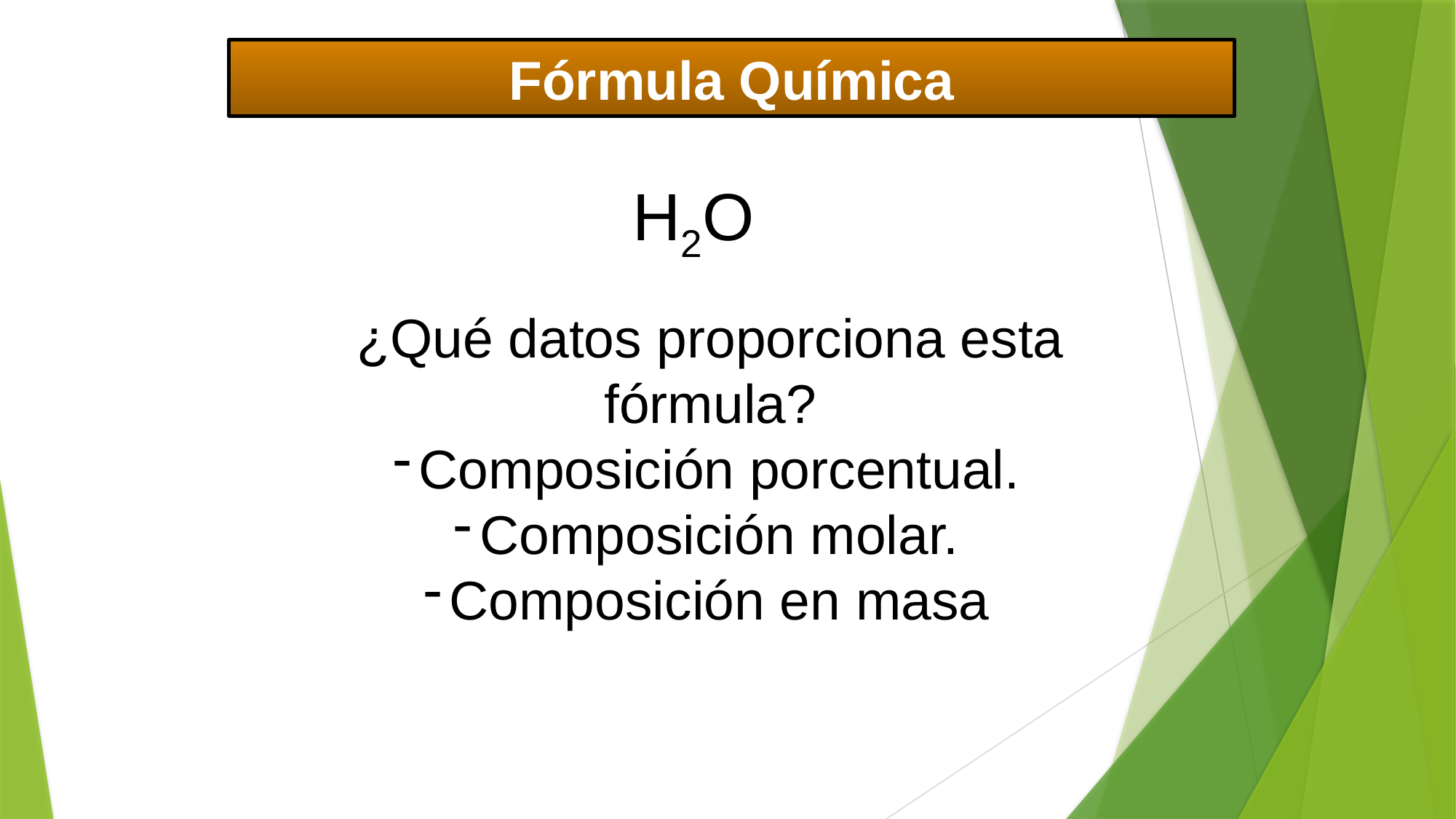

Fórmula Química
H2O
¿Qué datos proporciona esta fórmula?
Composición porcentual.
Composición molar.
Composición en masa